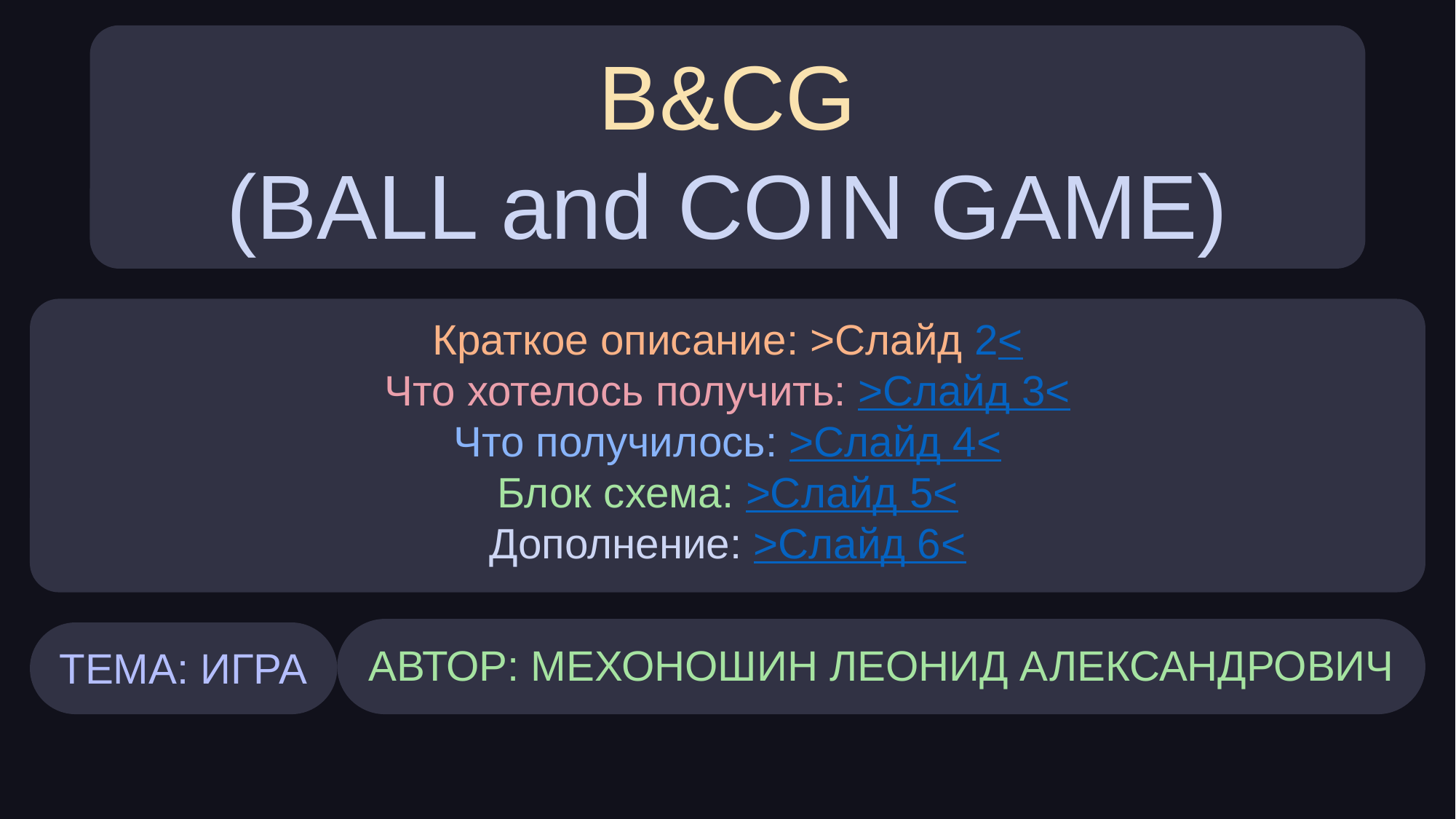

B&CG
(BALL and COIN GAME)
Краткое описание: >Слайд 2<
Что хотелось получить: >Слайд 3<
Что получилось: >Слайд 4<
Блок схема: >Слайд 5<
Дополнение: >Слайд 6<
АВТОР: МЕХОНОШИН ЛЕОНИД АЛЕКСАНДРОВИЧ
ТЕМА: ИГРА